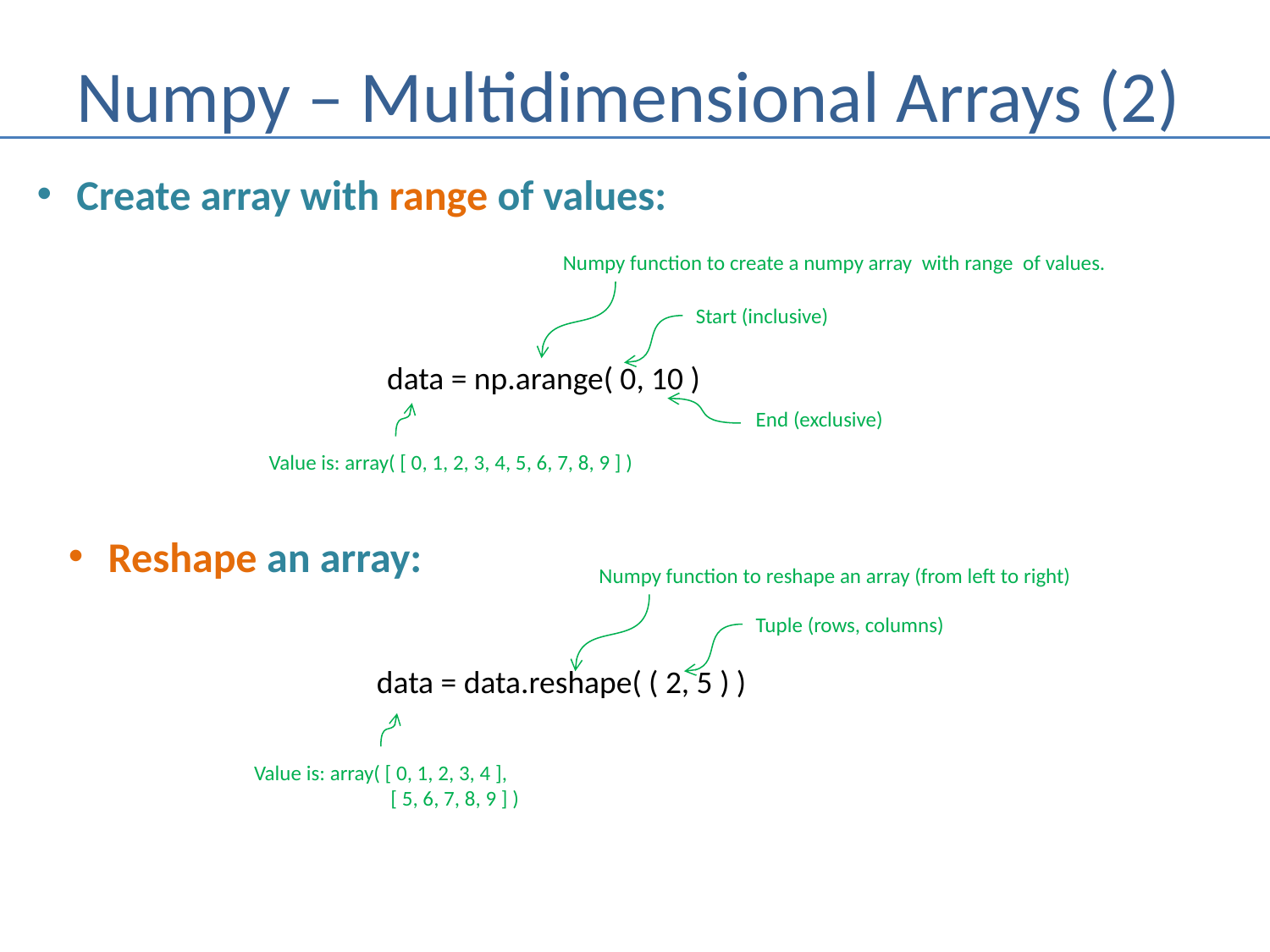

# Numpy – Multidimensional Arrays (2)
Create array with range of values:
Numpy function to create a numpy array  with range  of values.
Start (inclusive)
data = np.arange( 0, 10 )
End (exclusive)
Value is: array( [ 0, 1, 2, 3, 4, 5, 6, 7, 8, 9 ] )
Reshape an array:
Numpy function to reshape an array (from left to right)
Tuple (rows, columns)
data = data.reshape( ( 2, 5 ) )
Value is: array( [ 0, 1, 2, 3, 4 ],
	  [ 5, 6, 7, 8, 9 ] )